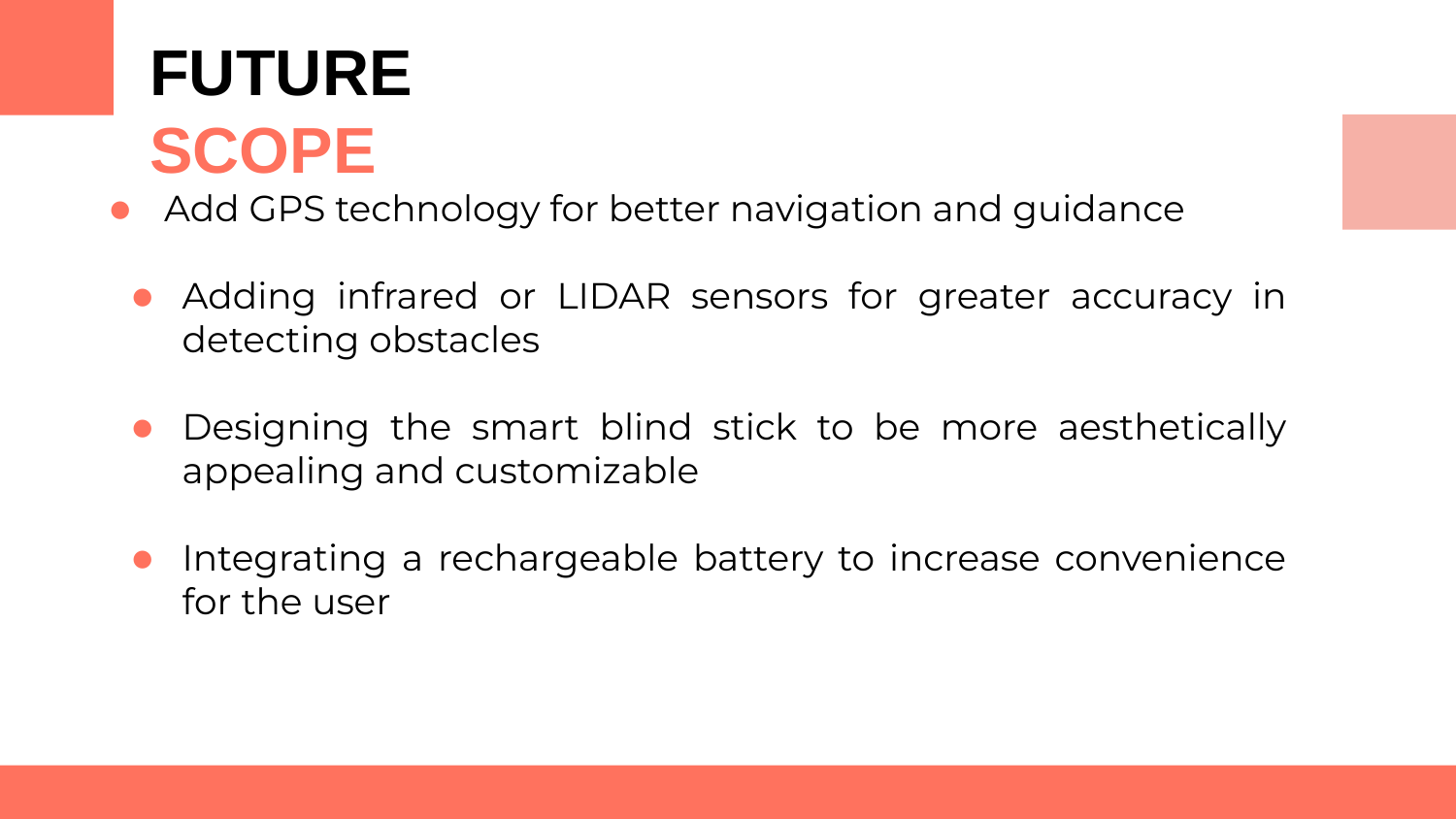

FUTURE
SCOPE
 Add GPS technology for better navigation and guidance

Adding infrared or LIDAR sensors for greater accuracy in detecting obstacles

Designing the smart blind stick to be more aesthetically appealing and customizable

Integrating a rechargeable battery to increase convenience for the user